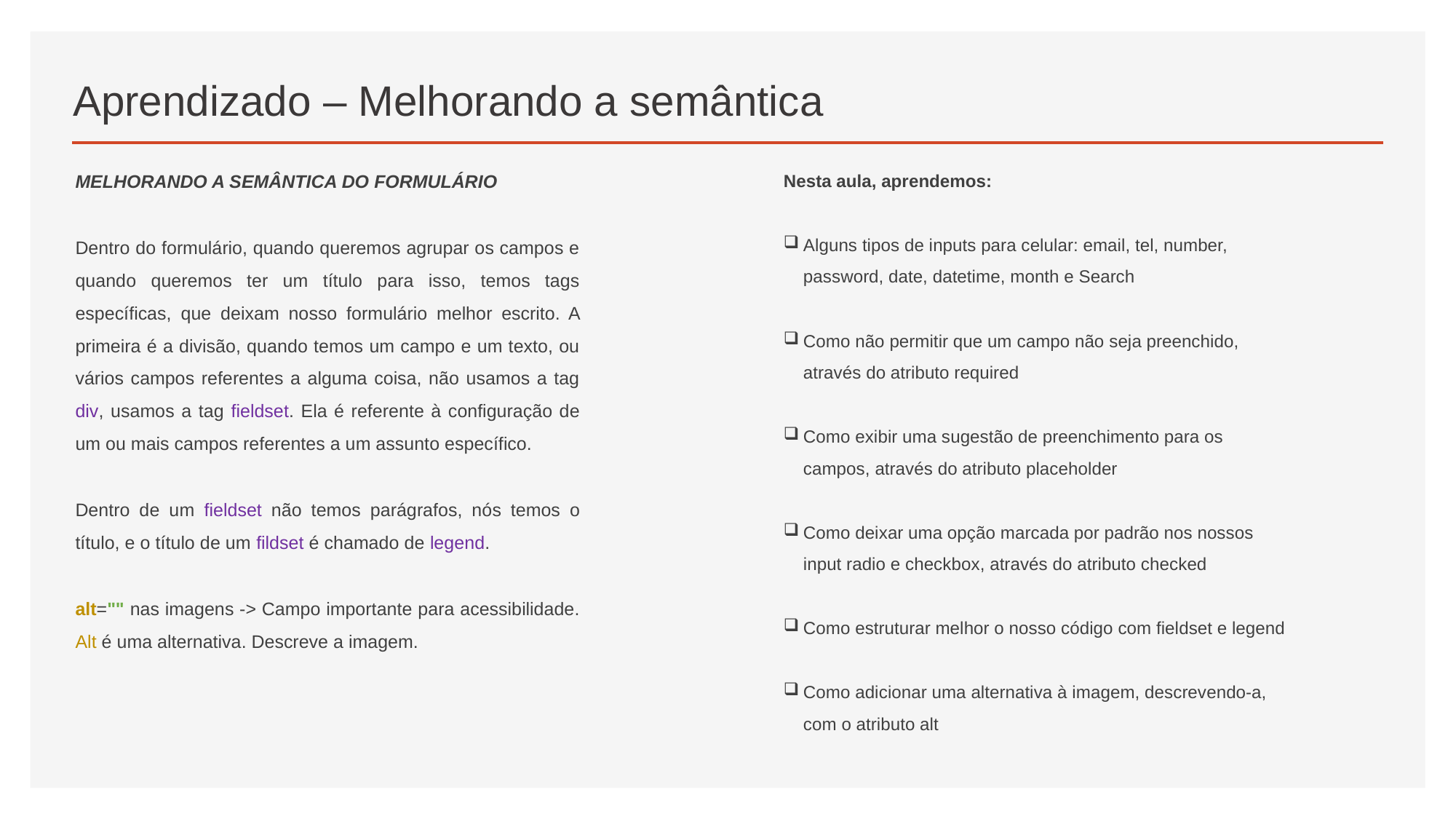

# Aprendizado – Melhorando a semântica
Nesta aula, aprendemos:
Alguns tipos de inputs para celular: email, tel, number, password, date, datetime, month e Search
Como não permitir que um campo não seja preenchido, através do atributo required
Como exibir uma sugestão de preenchimento para os campos, através do atributo placeholder
Como deixar uma opção marcada por padrão nos nossos input radio e checkbox, através do atributo checked
Como estruturar melhor o nosso código com fieldset e legend
Como adicionar uma alternativa à imagem, descrevendo-a, com o atributo alt
MELHORANDO A SEMÂNTICA DO FORMULÁRIO
Dentro do formulário, quando queremos agrupar os campos e quando queremos ter um título para isso, temos tags específicas, que deixam nosso formulário melhor escrito. A primeira é a divisão, quando temos um campo e um texto, ou vários campos referentes a alguma coisa, não usamos a tag div, usamos a tag fieldset. Ela é referente à configuração de um ou mais campos referentes a um assunto específico.
Dentro de um fieldset não temos parágrafos, nós temos o título, e o título de um fildset é chamado de legend.
alt="" nas imagens -> Campo importante para acessibilidade. Alt é uma alternativa. Descreve a imagem.